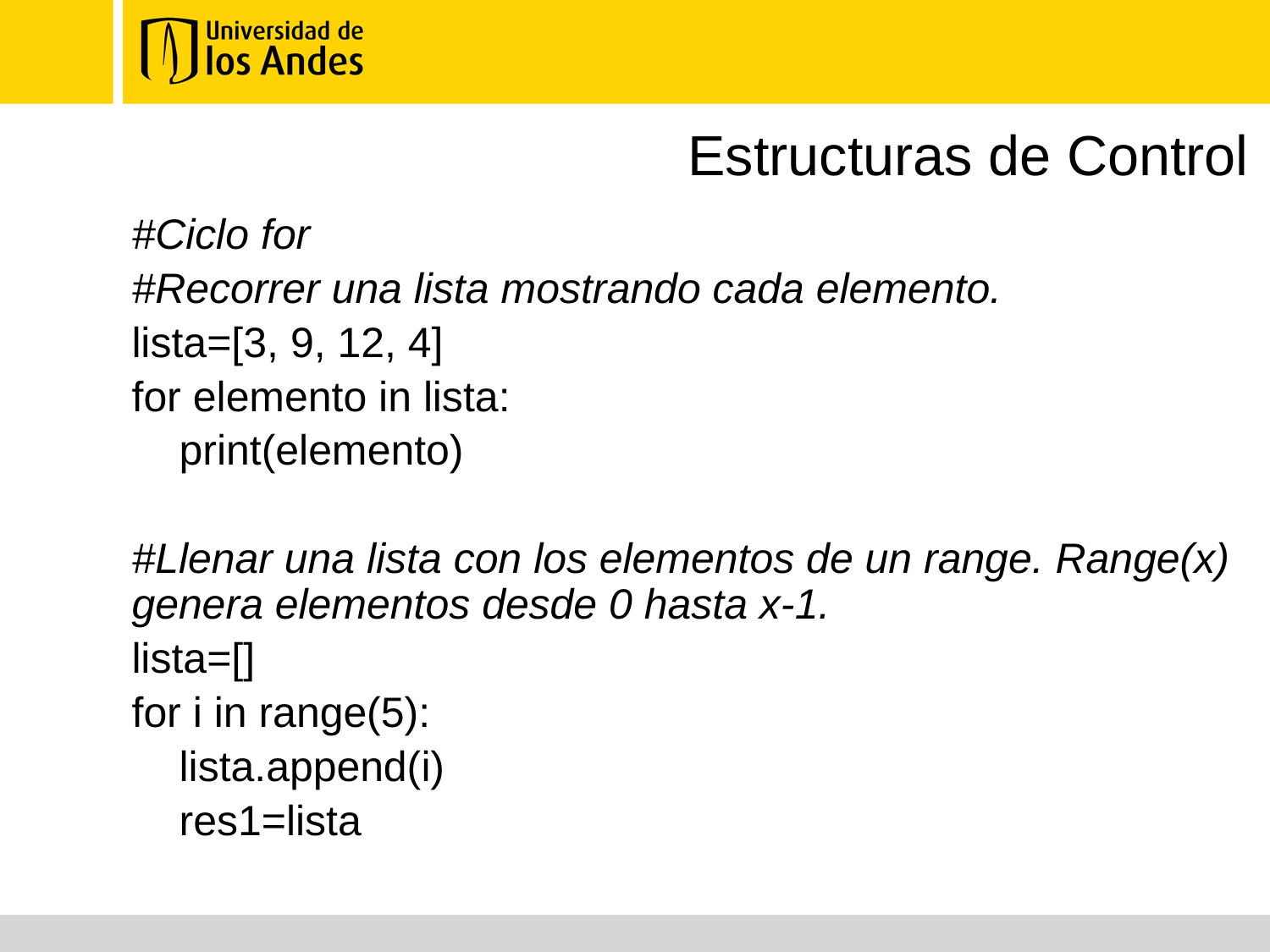

# Estructuras de Control
#Ciclo for
#Recorrer una lista mostrando cada elemento.
lista=[3, 9, 12, 4]
for elemento in lista:
    print(elemento)

#Llenar una lista con los elementos de un range. Range(x) genera elementos desde 0 hasta x-1.
lista=[]
for i in range(5):
    lista.append(i)
    res1=lista